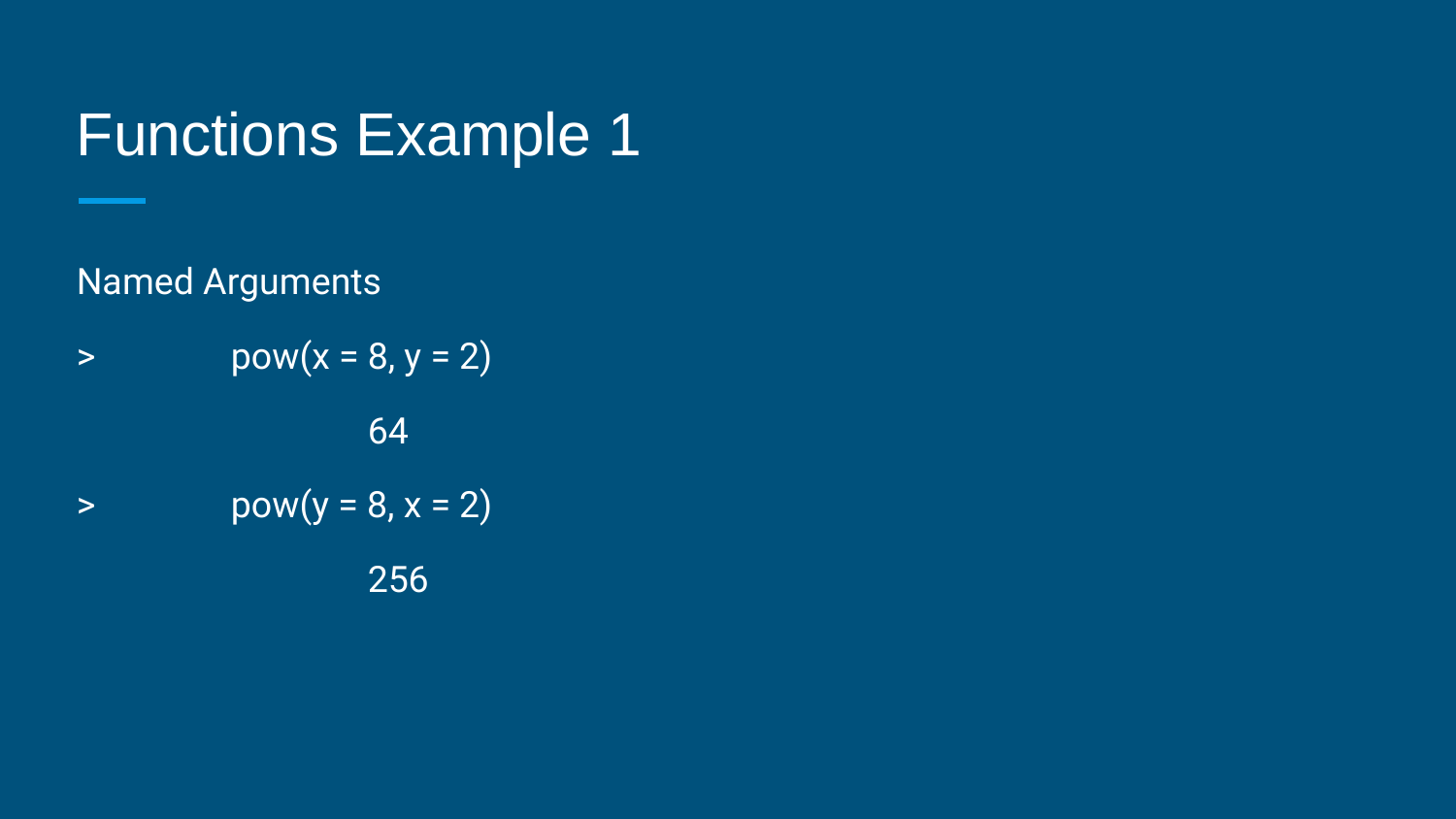

# Functions Example 1
Named Arguments
>	 pow(x = 8, y = 2)
		64
>	 pow(y = 8, x = 2)
		256